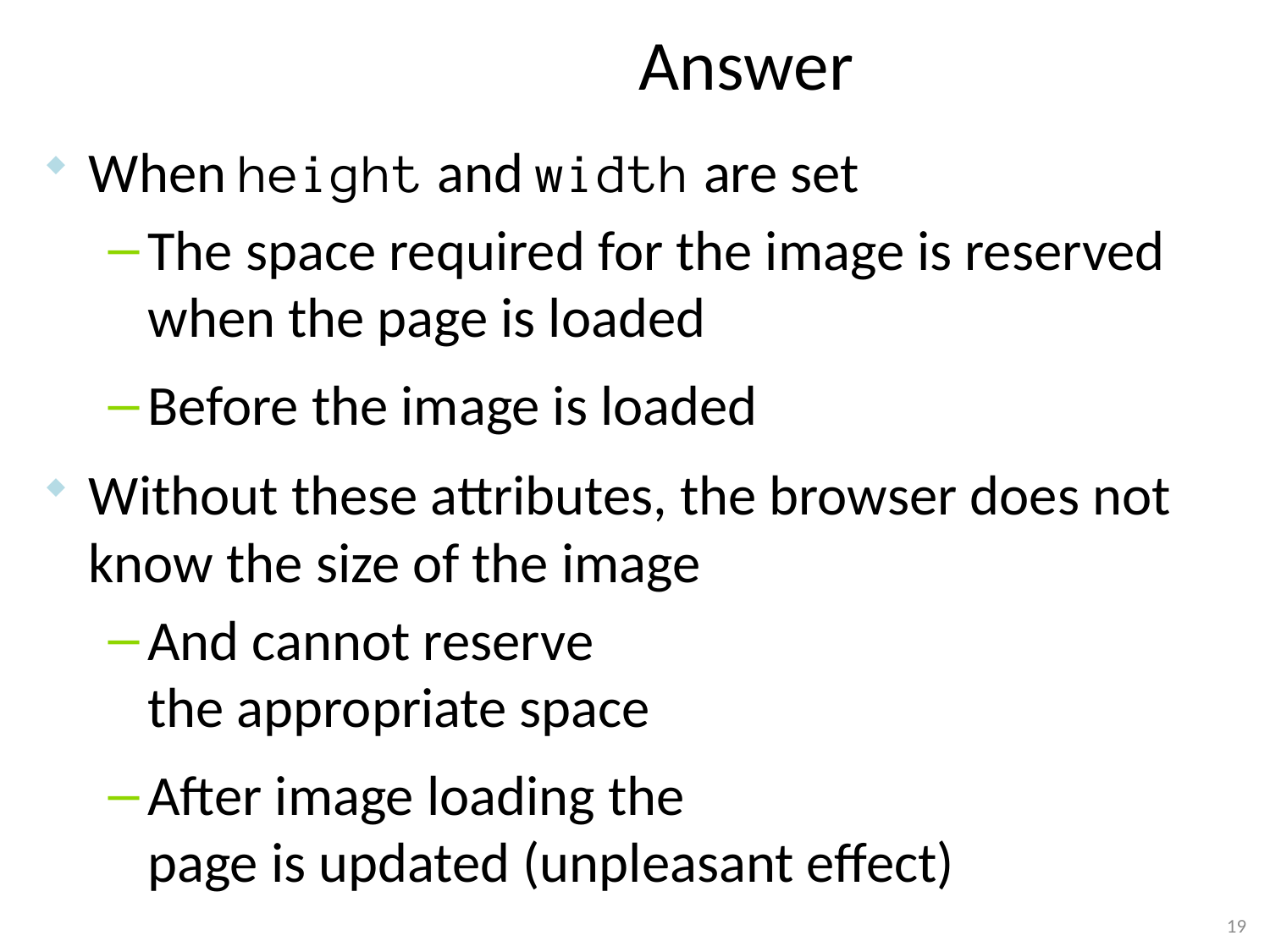

# Answer
When height and width are set
The space required for the image is reserved when the page is loaded
Before the image is loaded
Without these attributes, the browser does not know the size of the image
And cannot reserve
the appropriate space
After image loading the
page is updated (unpleasant effect)
19